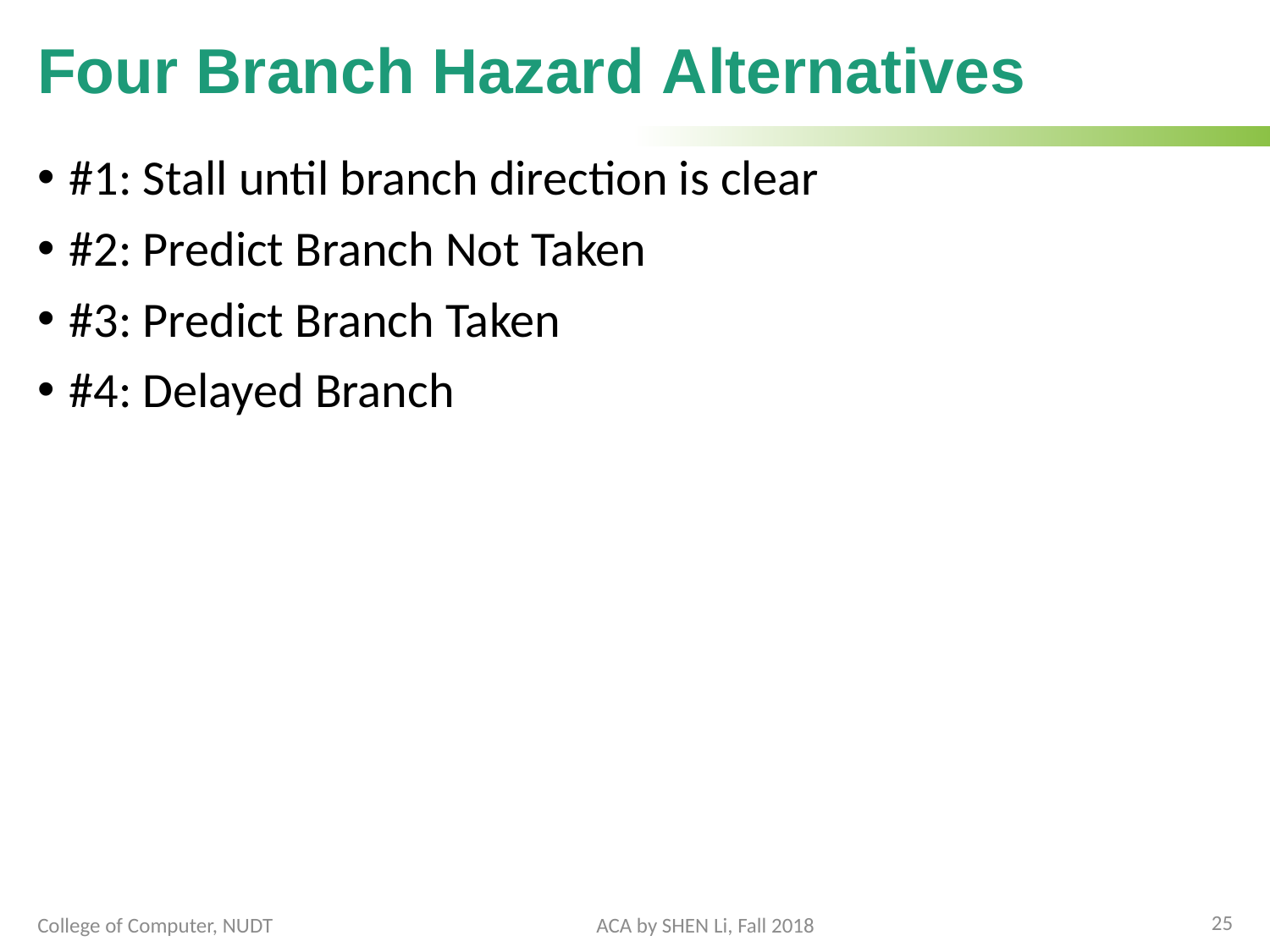

# Four Branch Hazard Alternatives
#1: Stall until branch direction is clear
#2: Predict Branch Not Taken
#3: Predict Branch Taken
#4: Delayed Branch
25
College of Computer, NUDT
ACA by SHEN Li, Fall 2018